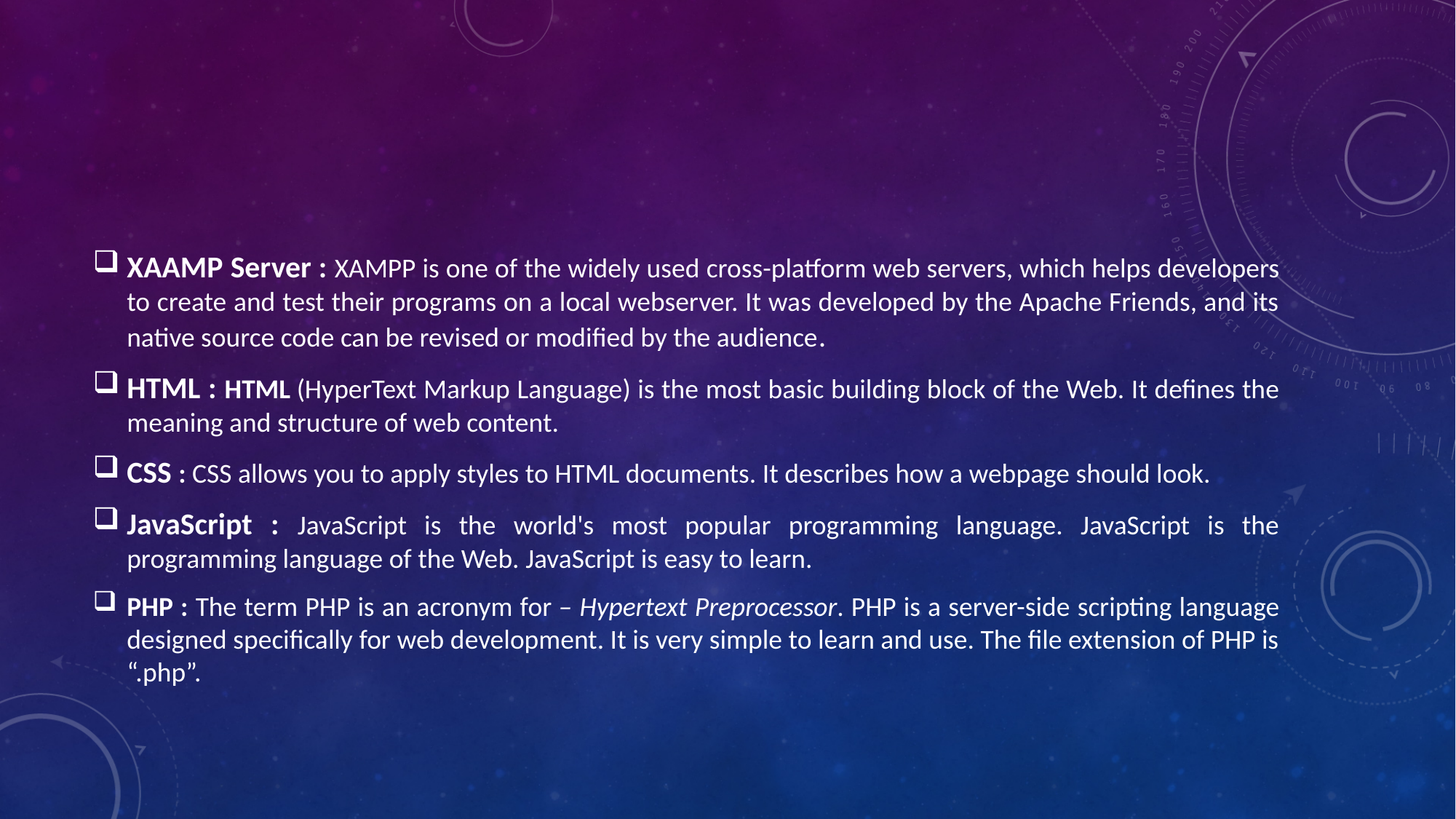

#
XAAMP Server : XAMPP is one of the widely used cross-platform web servers, which helps developers to create and test their programs on a local webserver. It was developed by the Apache Friends, and its native source code can be revised or modified by the audience.
HTML : HTML (HyperText Markup Language) is the most basic building block of the Web. It defines the meaning and structure of web content.
CSS : CSS allows you to apply styles to HTML documents. It describes how a webpage should look.
JavaScript : JavaScript is the world's most popular programming language. JavaScript is the programming language of the Web. JavaScript is easy to learn.
PHP : The term PHP is an acronym for – Hypertext Preprocessor. PHP is a server-side scripting language designed specifically for web development. It is very simple to learn and use. The file extension of PHP is “.php”.